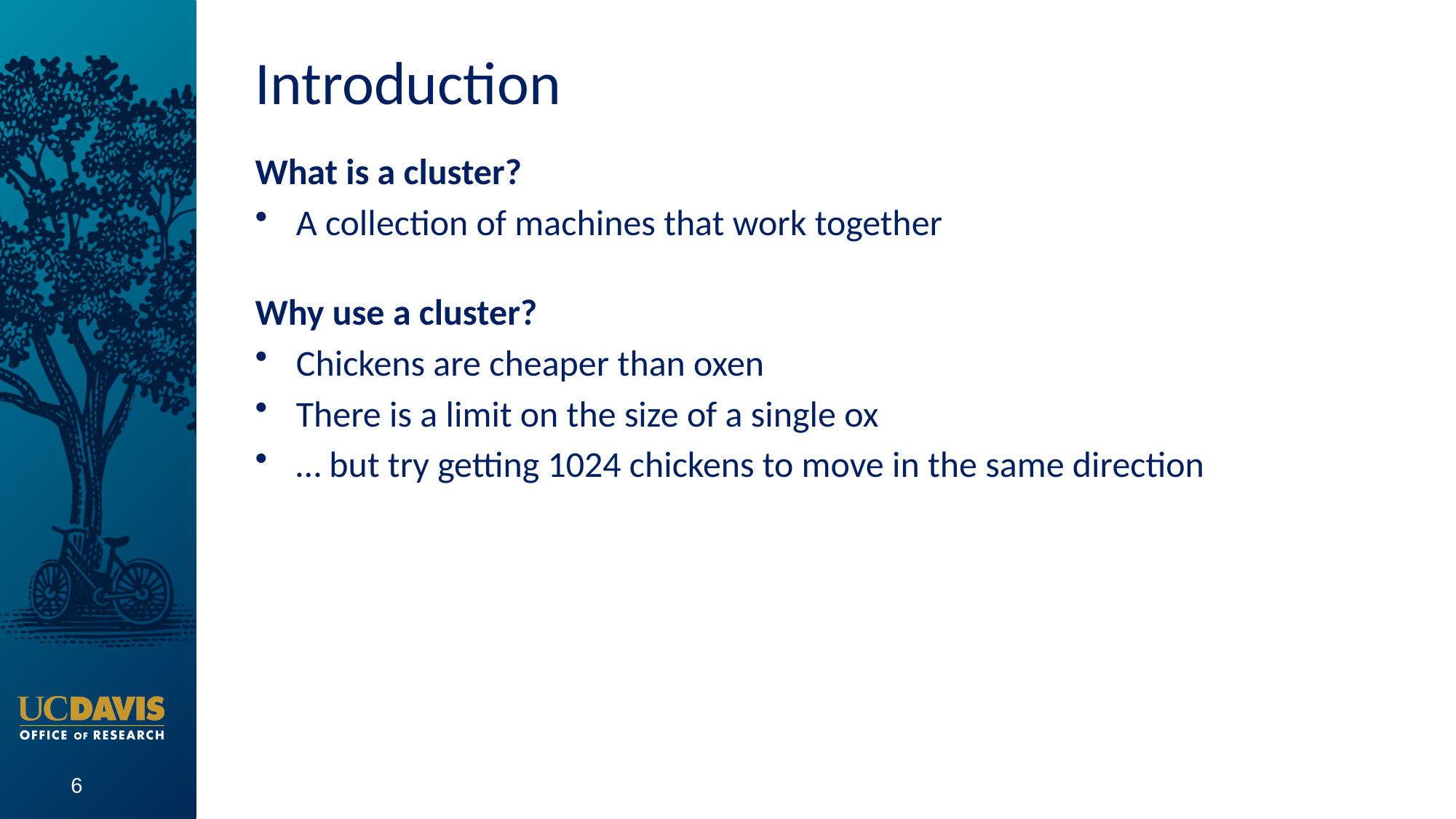

# Introduction
What is a cluster?
A collection of machines that work together
Why use a cluster?
Chickens are cheaper than oxen
There is a limit on the size of a single ox
… but try getting 1024 chickens to move in the same direction